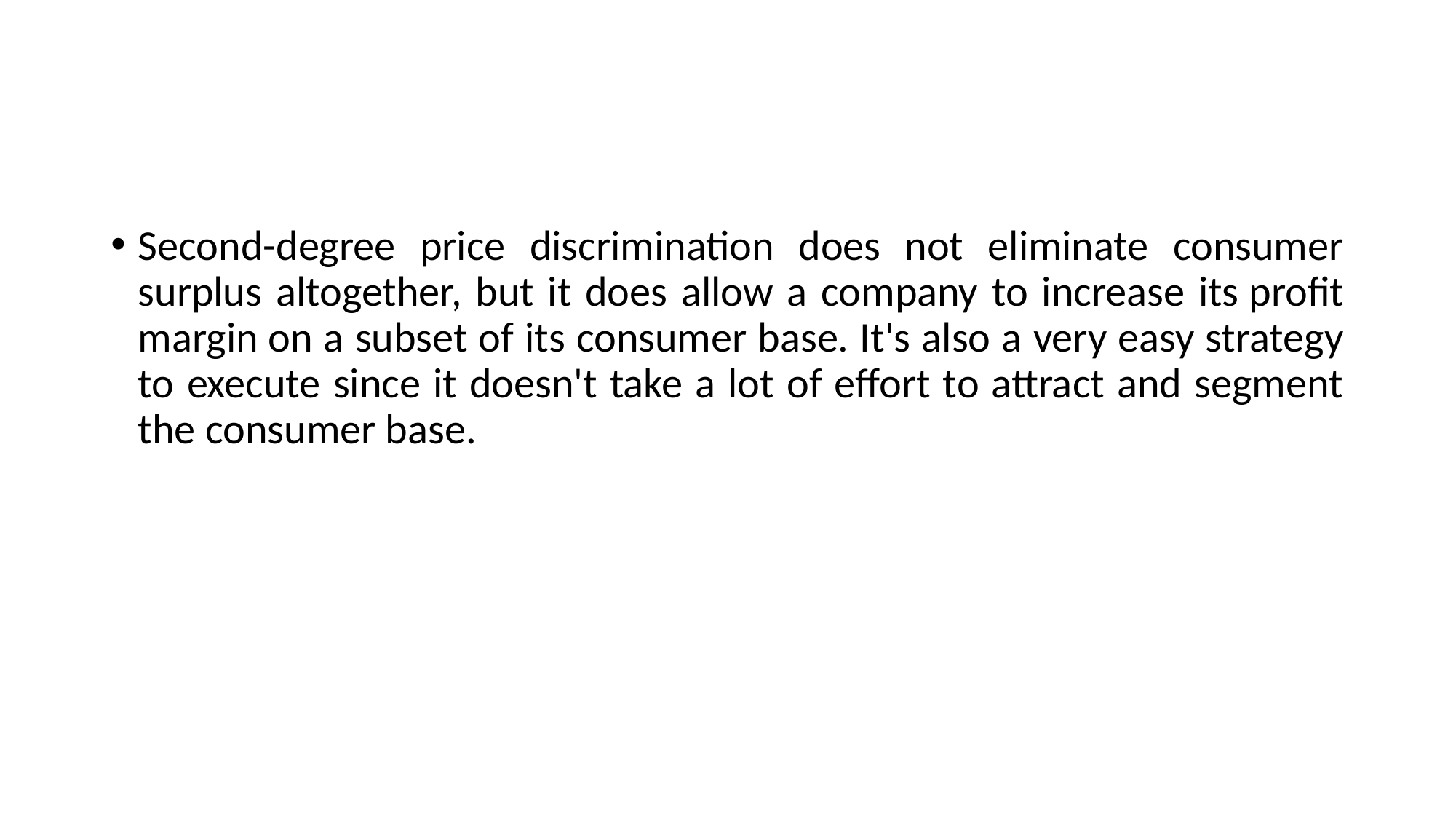

#
Second-degree price discrimination does not eliminate consumer surplus altogether, but it does allow a company to increase its profit margin on a subset of its consumer base. It's also a very easy strategy to execute since it doesn't take a lot of effort to attract and segment the consumer base.